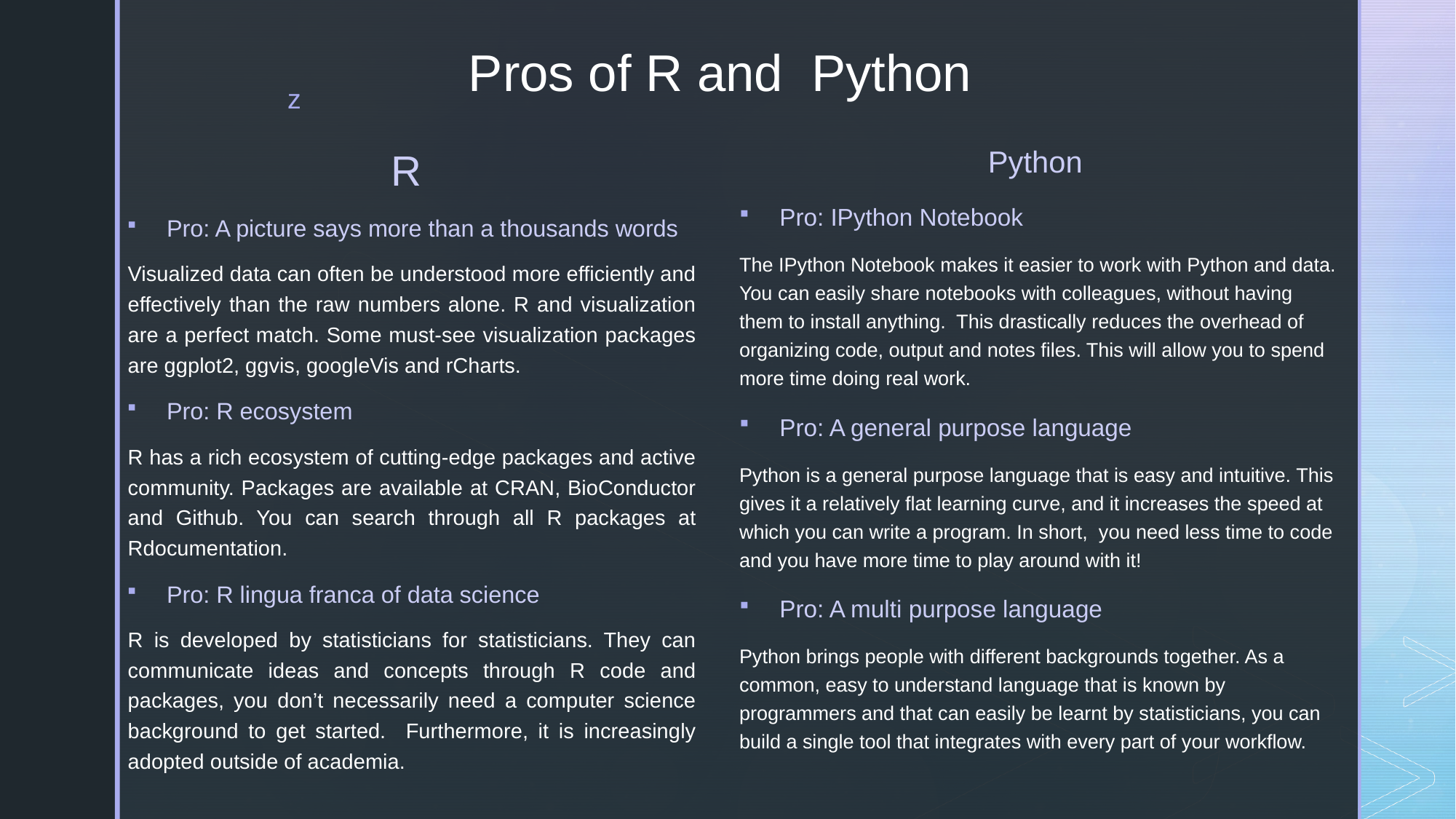

# Pros of R and  Python
R
Pro: A picture says more than a thousands words
Visualized data can often be understood more efficiently and effectively than the raw numbers alone. R and visualization are a perfect match. Some must-see visualization packages are ggplot2, ggvis, googleVis and rCharts.
Pro: R ecosystem
R has a rich ecosystem of cutting-edge packages and active community. Packages are available at CRAN, BioConductor and Github. You can search through all R packages at Rdocumentation.
Pro: R lingua franca of data science
R is developed by statisticians for statisticians. They can communicate ideas and concepts through R code and packages, you don’t necessarily need a computer science background to get started.  Furthermore, it is increasingly adopted outside of academia.
Python
Pro: IPython Notebook
The IPython Notebook makes it easier to work with Python and data. You can easily share notebooks with colleagues, without having them to install anything.  This drastically reduces the overhead of organizing code, output and notes files. This will allow you to spend more time doing real work.
Pro: A general purpose language
Python is a general purpose language that is easy and intuitive. This gives it a relatively flat learning curve, and it increases the speed at which you can write a program. In short,  you need less time to code and you have more time to play around with it!
Pro: A multi purpose language
Python brings people with different backgrounds together. As a common, easy to understand language that is known by programmers and that can easily be learnt by statisticians, you can build a single tool that integrates with every part of your workflow.